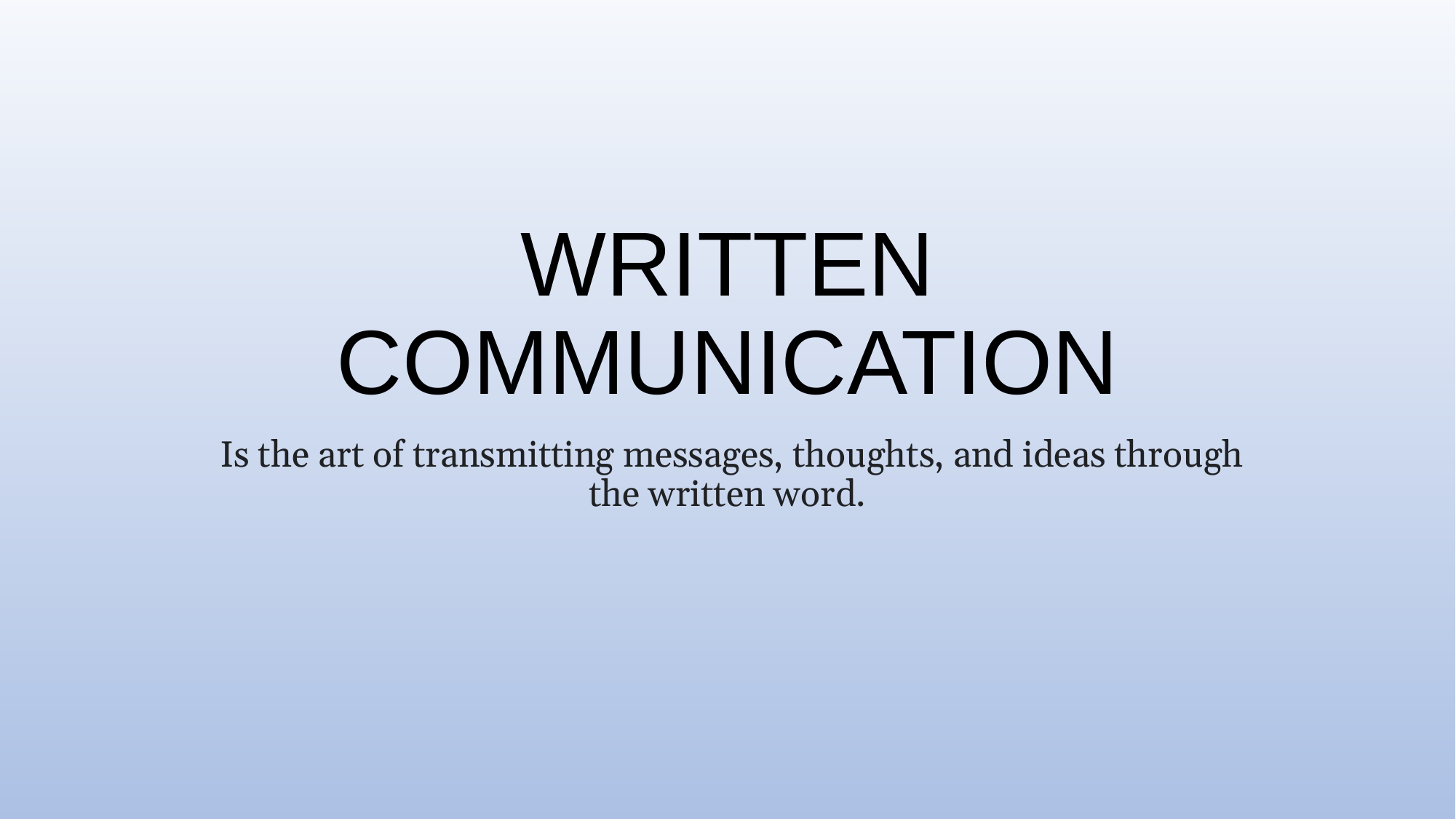

# WRITTEN COMMUNICATION
 Is the art of transmitting messages, thoughts, and ideas through the written word.